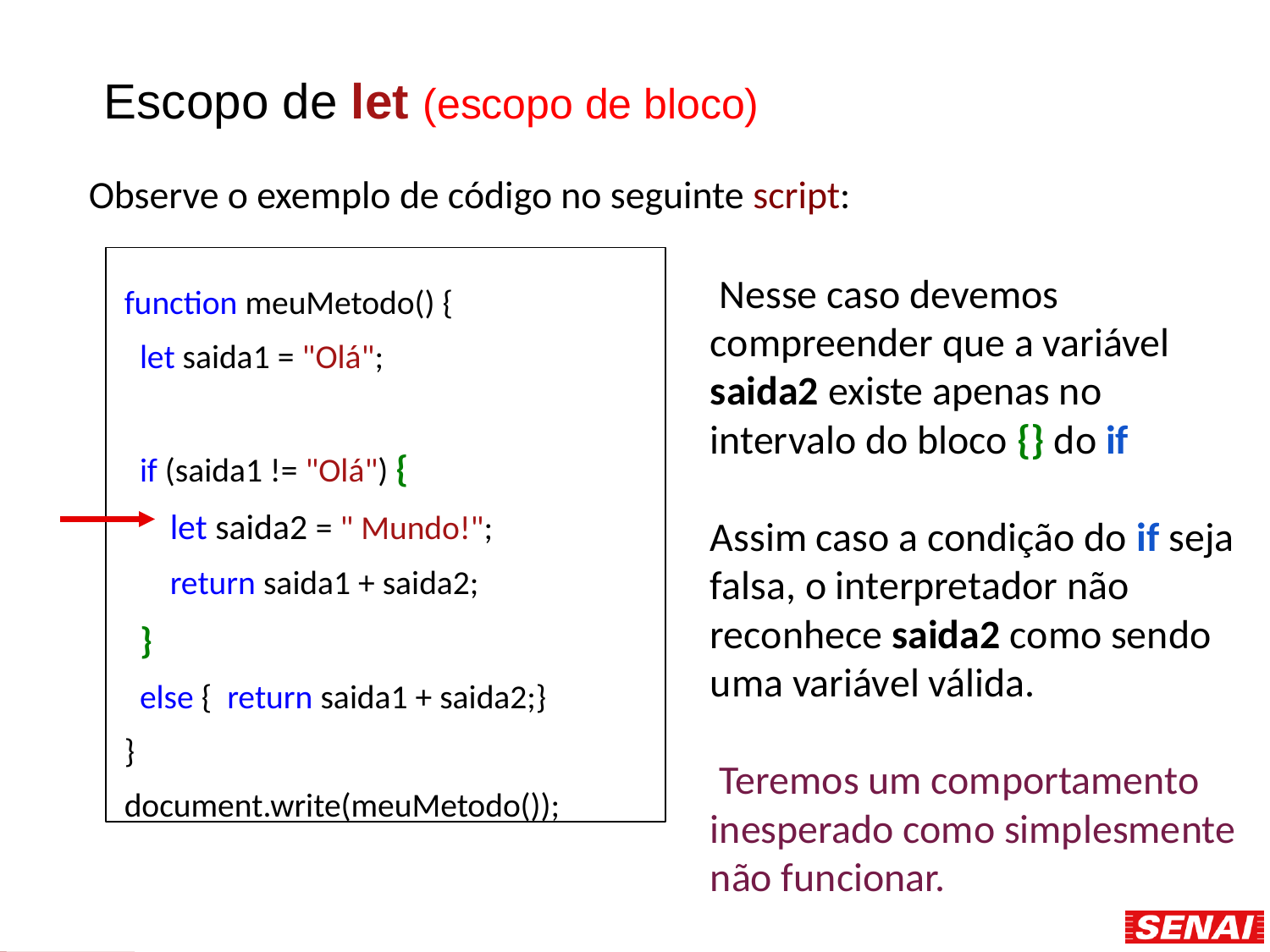

# Escopo de let (escopo de bloco)
 Observe o exemplo de código no seguinte script:

function meuMetodo() {
  let saida1 = "Olá";

  if (saida1 != "Olá") {
      let saida2 = " Mundo!";
      return saida1 + saida2;
  }
  else {  return saida1 + saida2;}
}
document.write(meuMetodo());
 Nesse caso devemos compreender que a variável saida2 existe apenas no intervalo do bloco {} do if

Assim caso a condição do if seja falsa, o interpretador não reconhece saida2 como sendo uma variável válida.

 Teremos um comportamento inesperado como simplesmente não funcionar.